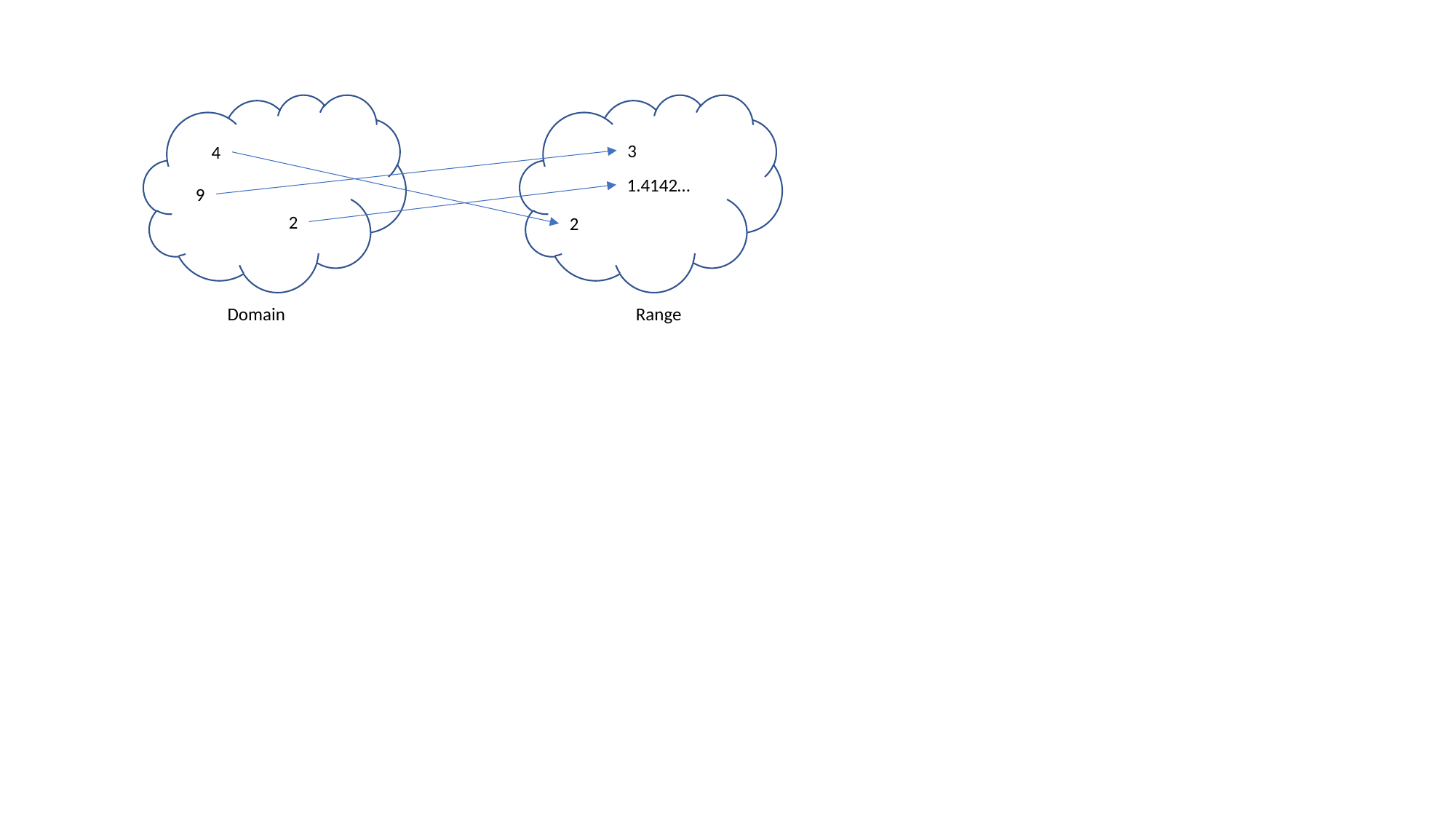

3
4
1.4142…
9
2
2
Range
Domain